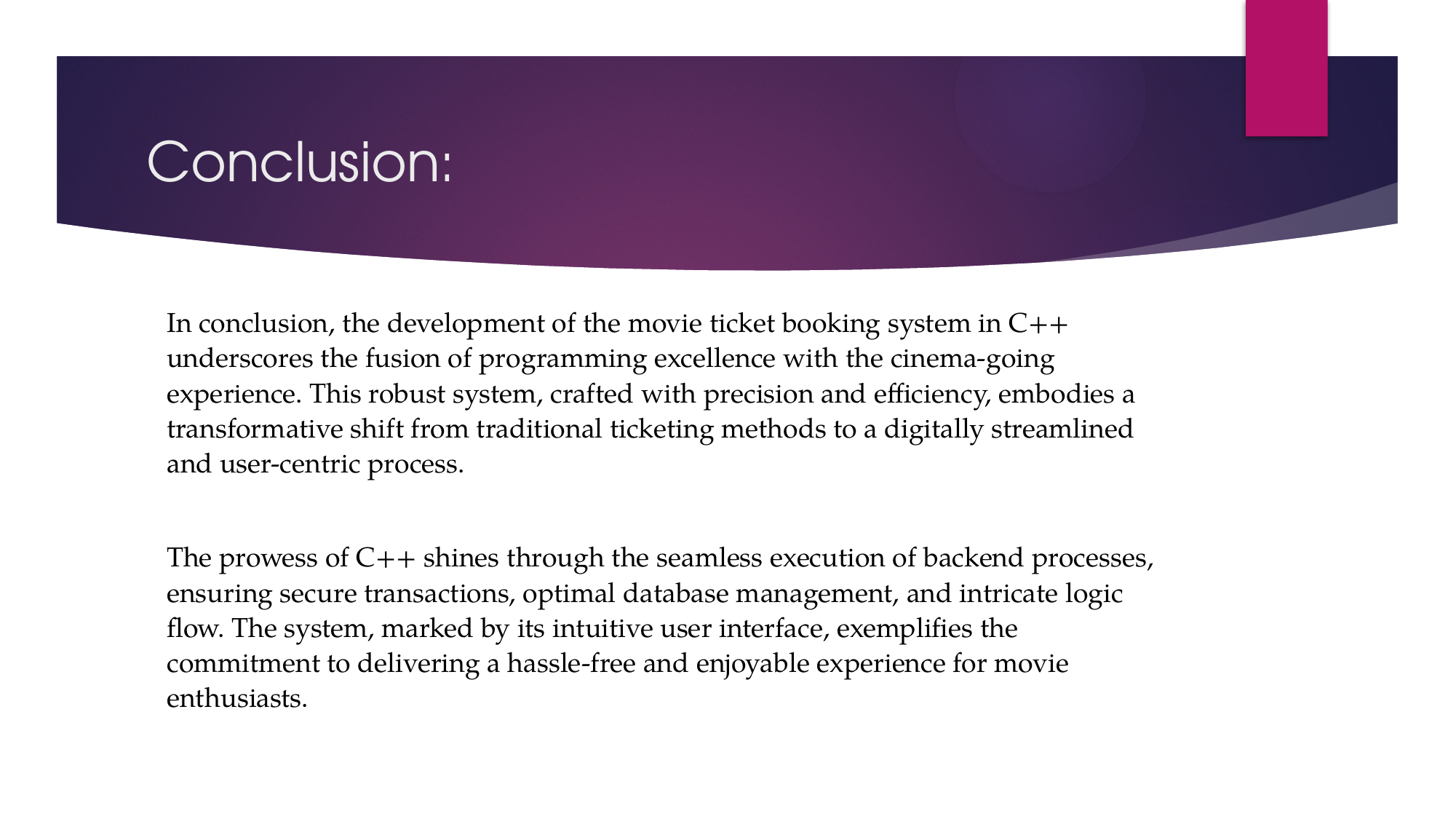

# Conclusion:
In conclusion, the development of the movie ticket booking system in C++ underscores the fusion of programming excellence with the cinema-going experience. This robust system, crafted with precision and efficiency, embodies a transformative shift from traditional ticketing methods to a digitally streamlined and user-centric process.

The prowess of C++ shines through the seamless execution of backend processes, ensuring secure transactions, optimal database management, and intricate logic flow. The system, marked by its intuitive user interface, exemplifies the commitment to delivering a hassle-free and enjoyable experience for movie enthusiasts.